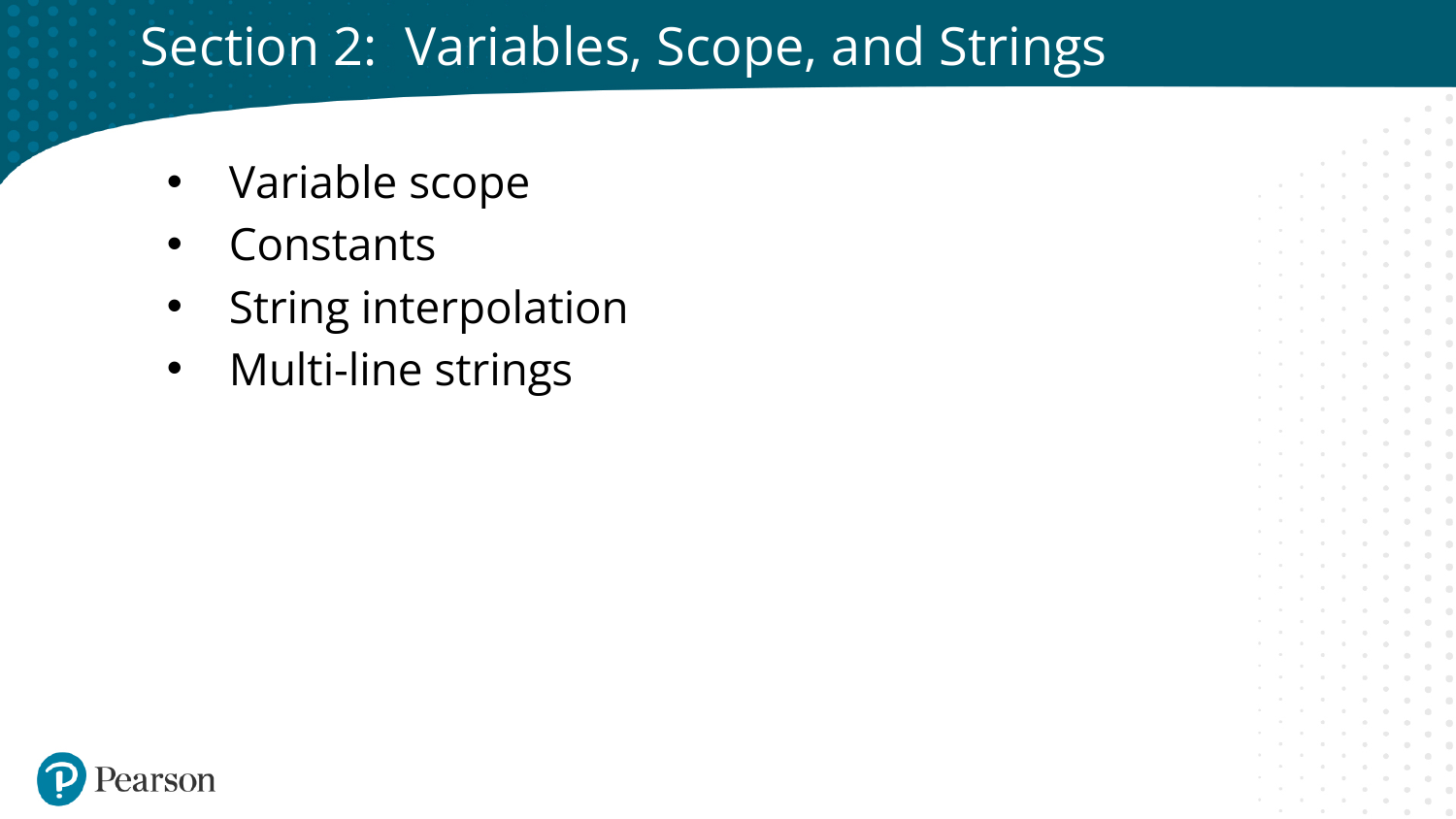

# Section 2:  Variables, Scope, and Strings
Variable scope
Constants
String interpolation
Multi-line strings